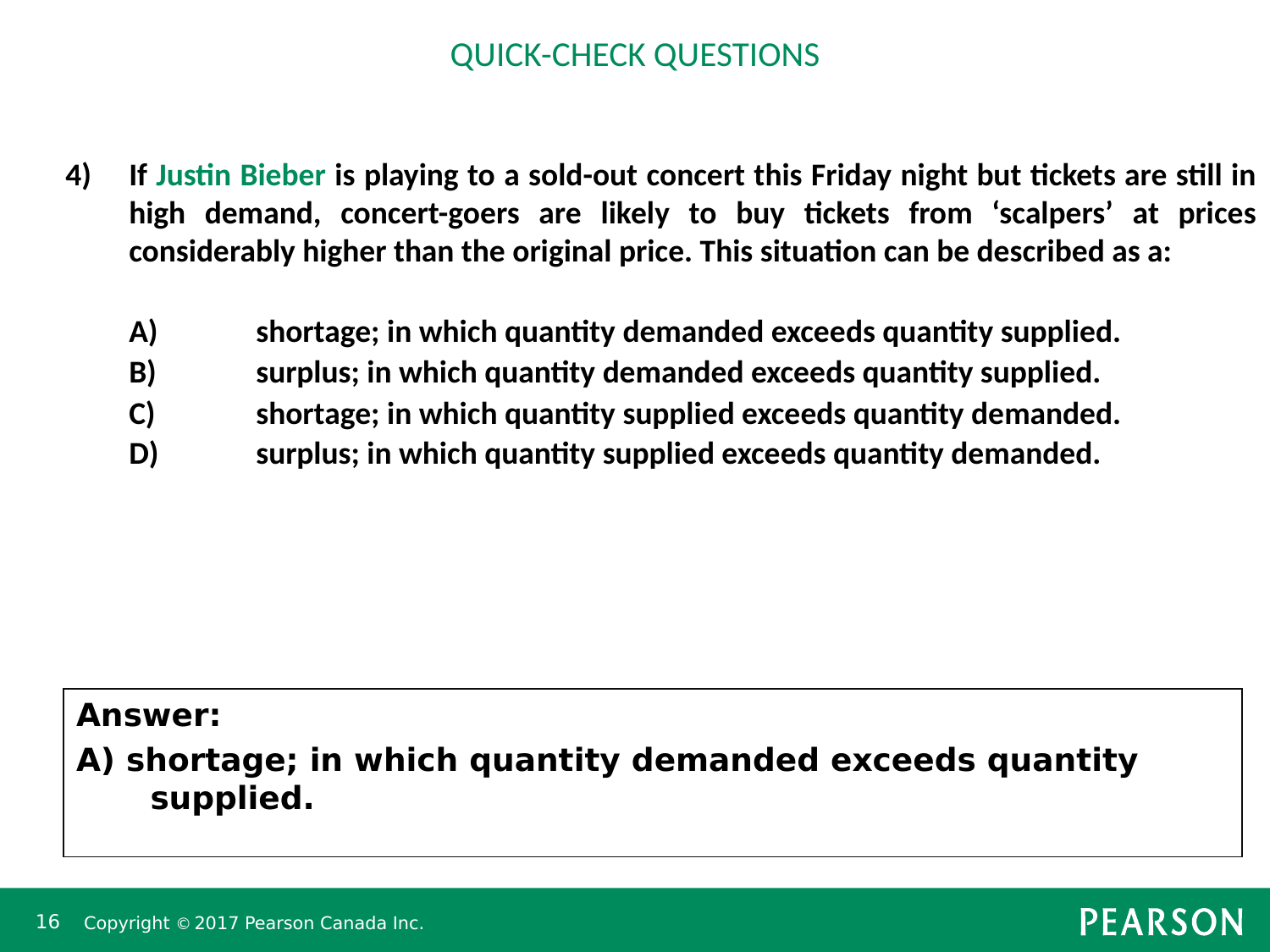

QUICK-CHECK QUESTIONS
4)	If Justin Bieber is playing to a sold-out concert this Friday night but tickets are still in high demand, concert-goers are likely to buy tickets from ‘scalpers’ at prices considerably higher than the original price. This situation can be described as a:

	A)	shortage; in which quantity demanded exceeds quantity supplied.
	B)	surplus; in which quantity demanded exceeds quantity supplied.
	C)	shortage; in which quantity supplied exceeds quantity demanded.
	D)	surplus; in which quantity supplied exceeds quantity demanded.

Answer:
A) shortage; in which quantity demanded exceeds quantity supplied.